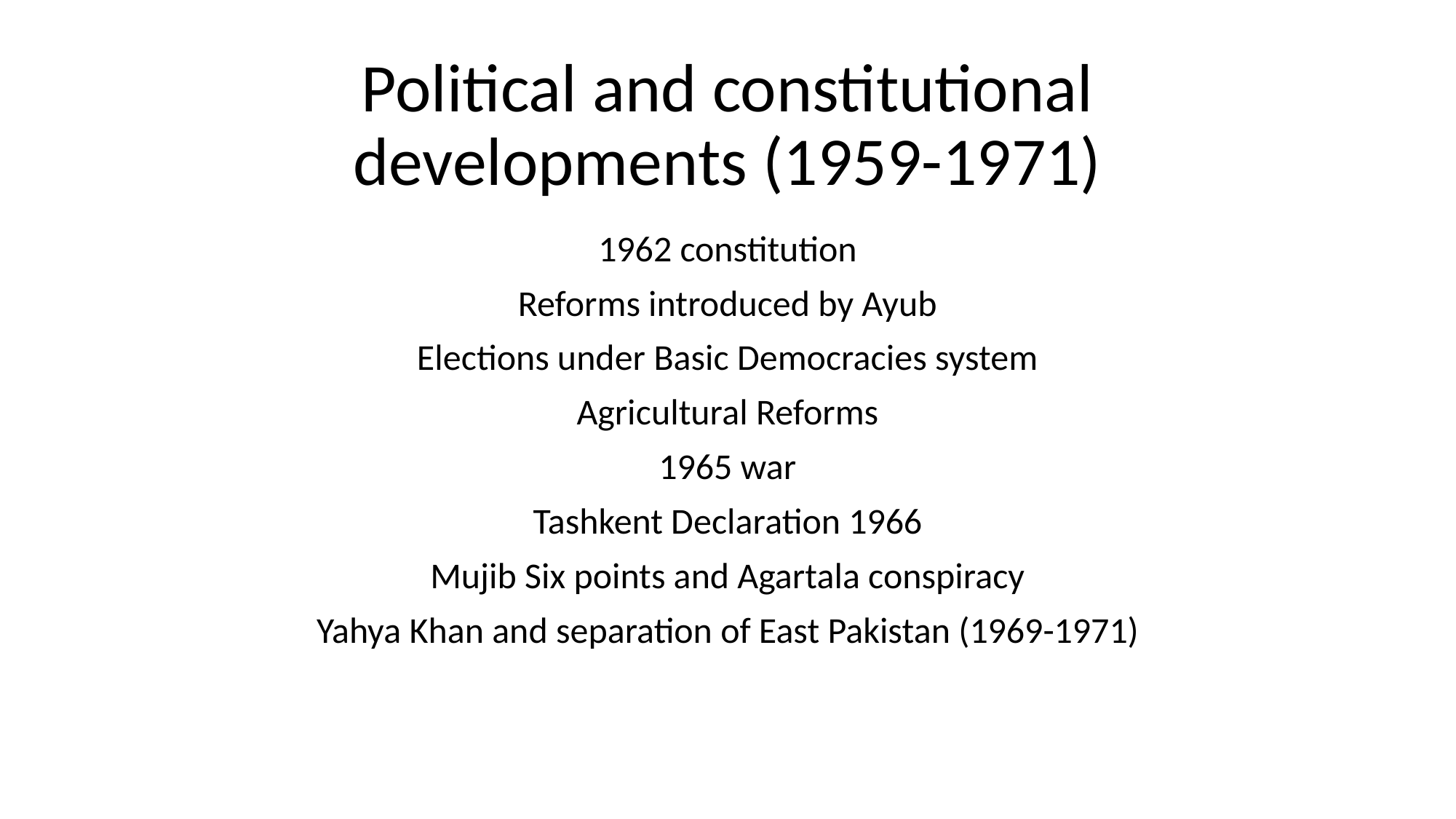

# Political and constitutional developments (1959-1971)
1962 constitution
Reforms introduced by Ayub
Elections under Basic Democracies system
Agricultural Reforms
1965 war
Tashkent Declaration 1966
Mujib Six points and Agartala conspiracy
Yahya Khan and separation of East Pakistan (1969-1971)